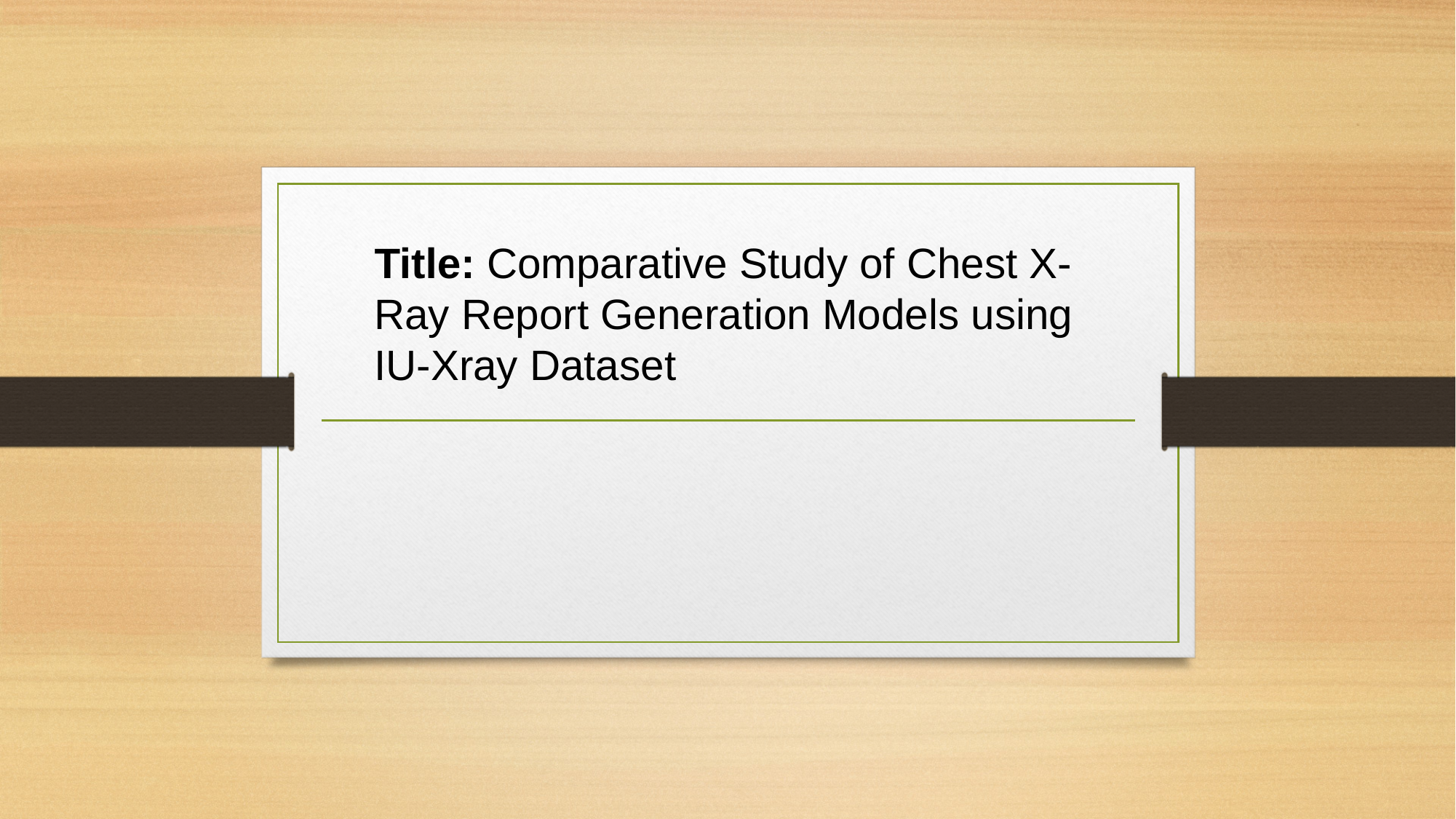

Title: Comparative Study of Chest X-Ray Report Generation Models using IU-Xray Dataset